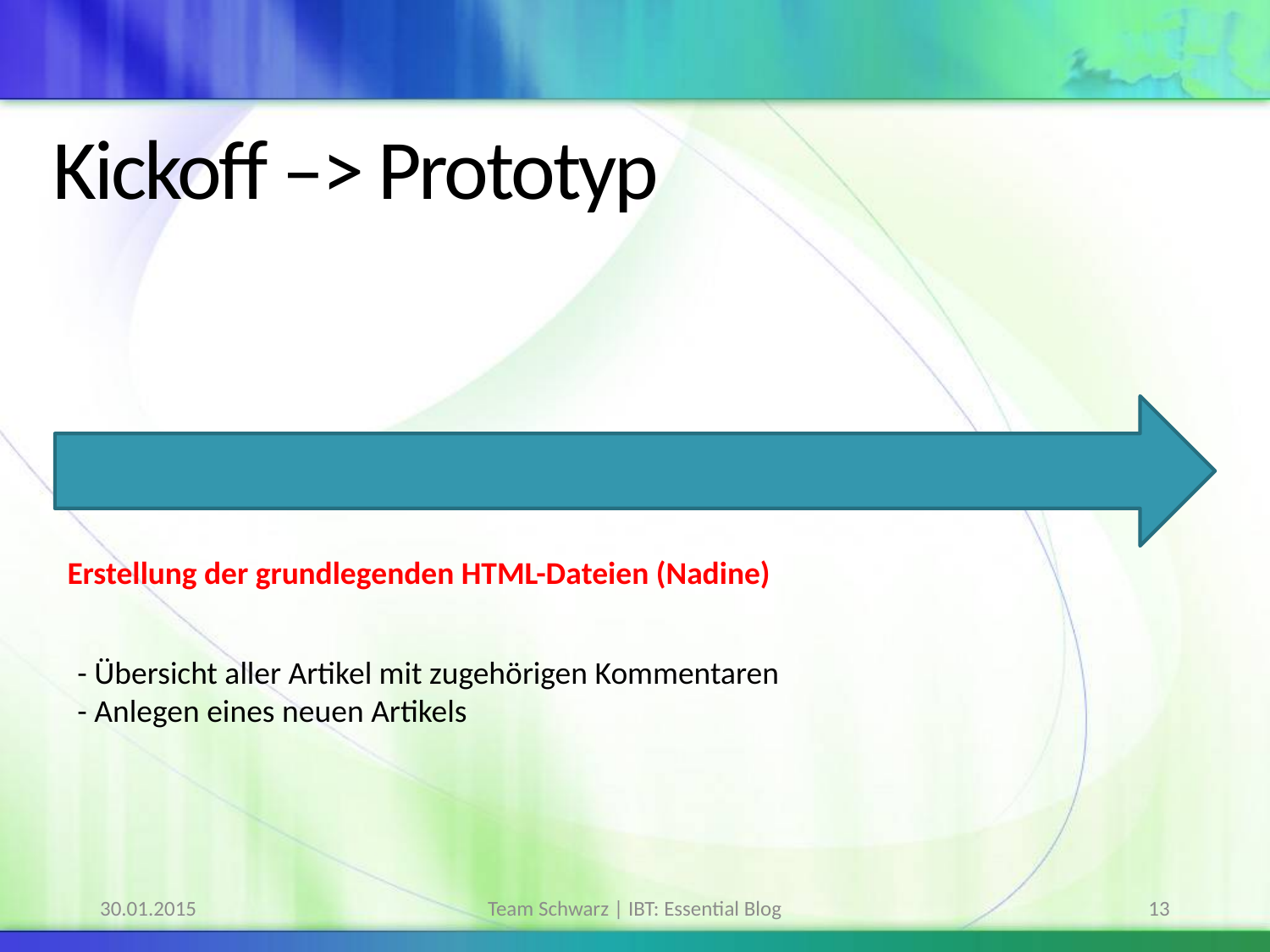

# Kickoff –> Prototyp

Erstellung der grundlegenden HTML-Dateien (Nadine)
- Übersicht aller Artikel mit zugehörigen Kommentaren
- Anlegen eines neuen Artikels
30.01.2015
Team Schwarz | IBT: Essential Blog
13